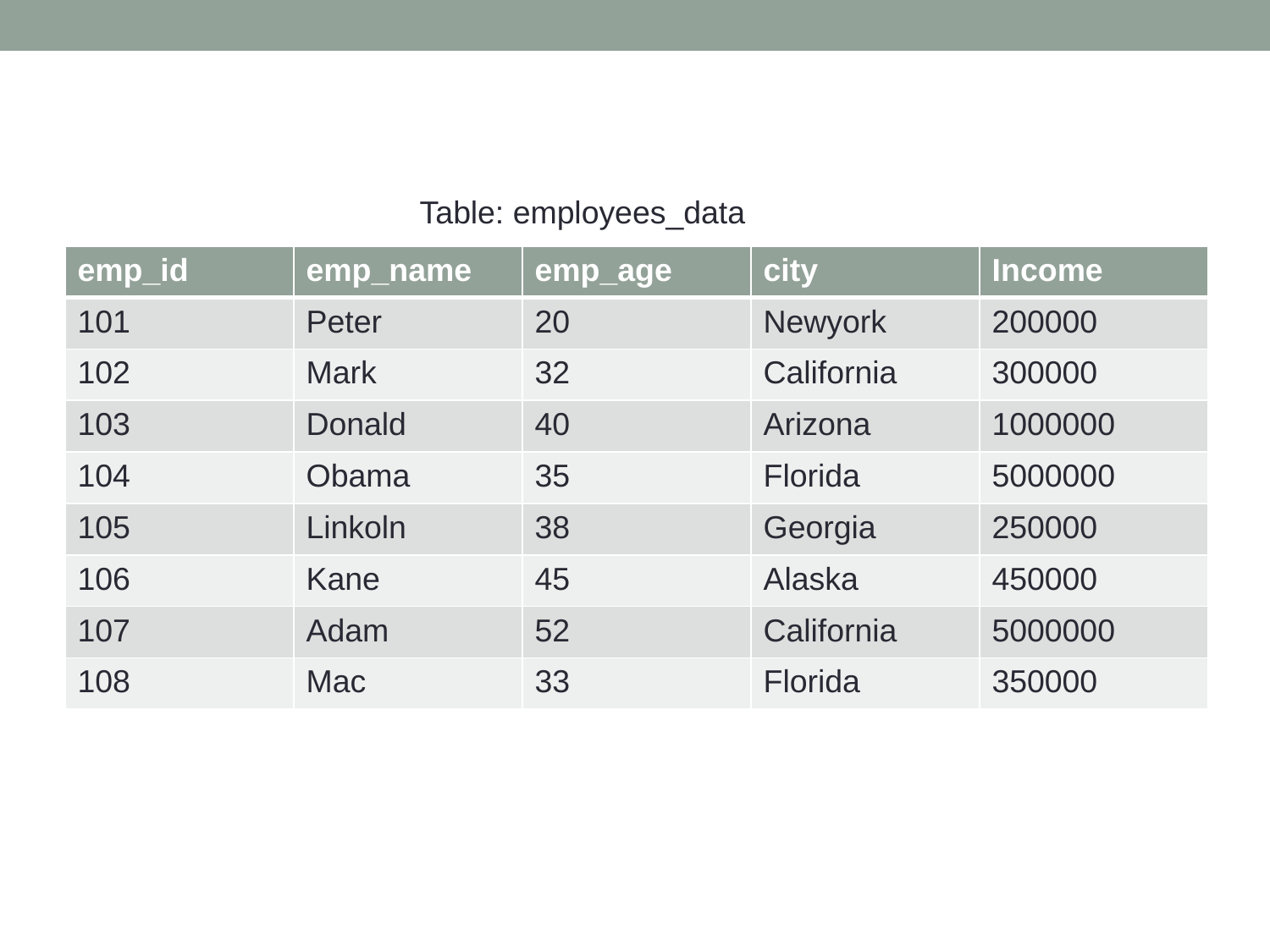

Table: employees_data
| emp\_id | emp\_name | emp\_age | city | Income |
| --- | --- | --- | --- | --- |
| 101 | Peter | 20 | Newyork | 200000 |
| 102 | Mark | 32 | California | 300000 |
| 103 | Donald | 40 | Arizona | 1000000 |
| 104 | Obama | 35 | Florida | 5000000 |
| 105 | Linkoln | 38 | Georgia | 250000 |
| 106 | Kane | 45 | Alaska | 450000 |
| 107 | Adam | 52 | California | 5000000 |
| 108 | Mac | 33 | Florida | 350000 |